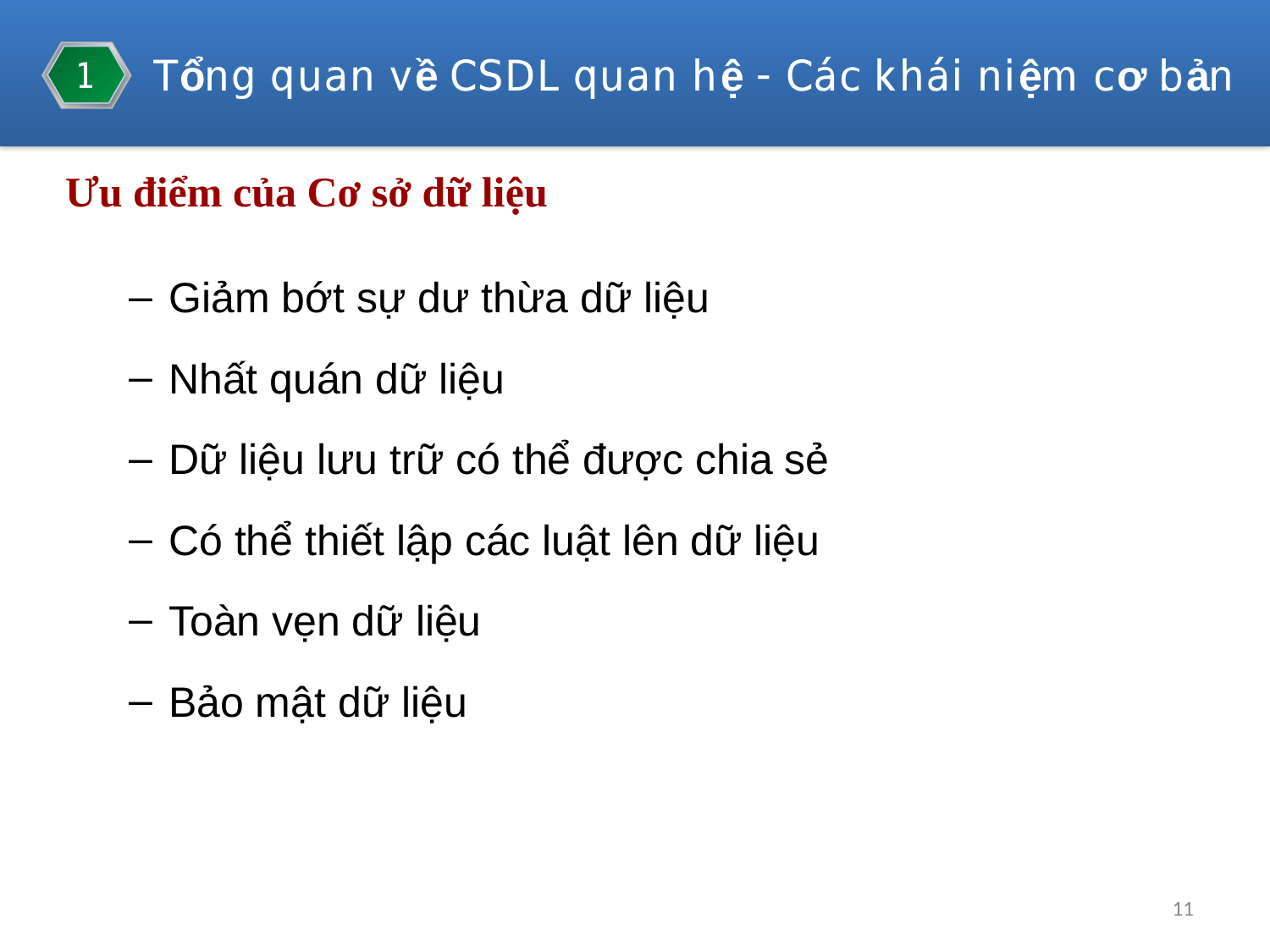

1
Tổng quan về CSDL quan hệ - Các khái niệm cơ bản
Ưu điểm của Cơ sở dữ liệu
Giảm bớt sự dư thừa dữ liệu
Nhất quán dữ liệu
Dữ liệu lưu trữ có thể được chia sẻ
Có thể thiết lập các luật lên dữ liệu
Toàn vẹn dữ liệu
Bảo mật dữ liệu
11